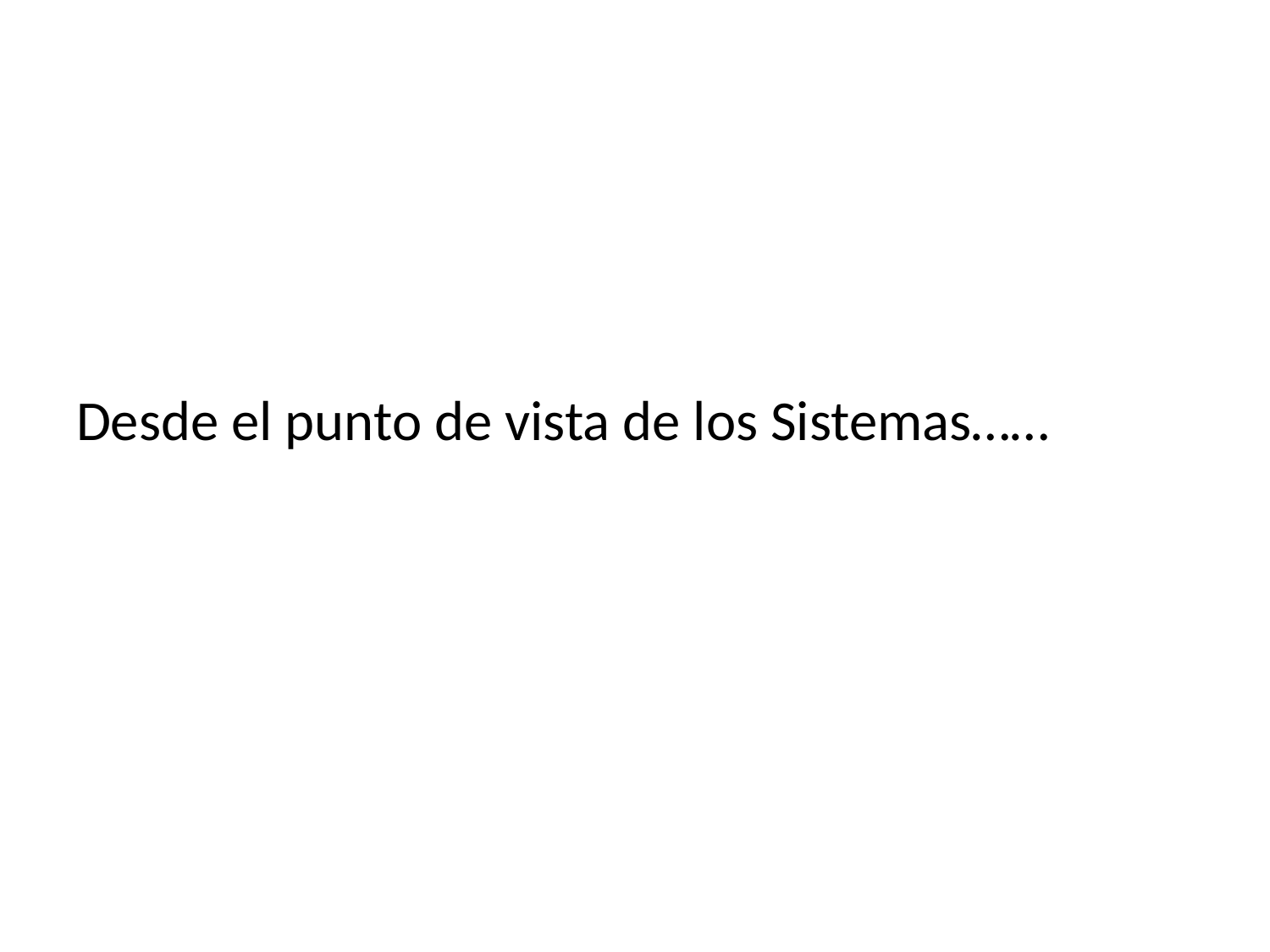

Desde el punto de vista de los Sistemas……